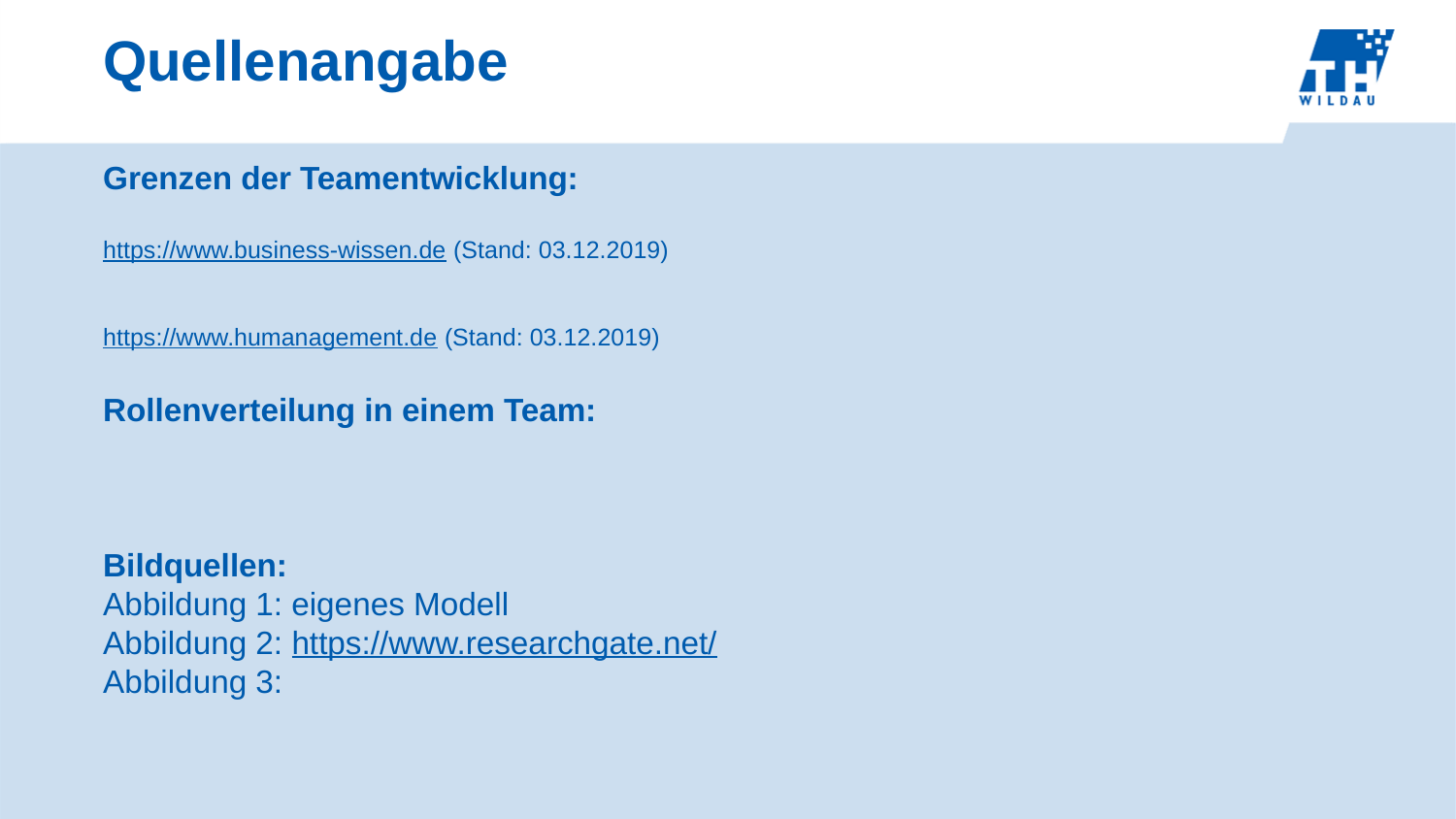

# Quellenangabe

Grenzen der Teamentwicklung:

https://www.business-wissen.de (Stand: 03.12.2019)

https://www.humanagement.de (Stand: 03.12.2019)

Rollenverteilung in einem Team:

Bildquellen:
Abbildung 1: eigenes Modell
Abbildung 2: https://www.researchgate.net/
Abbildung 3: